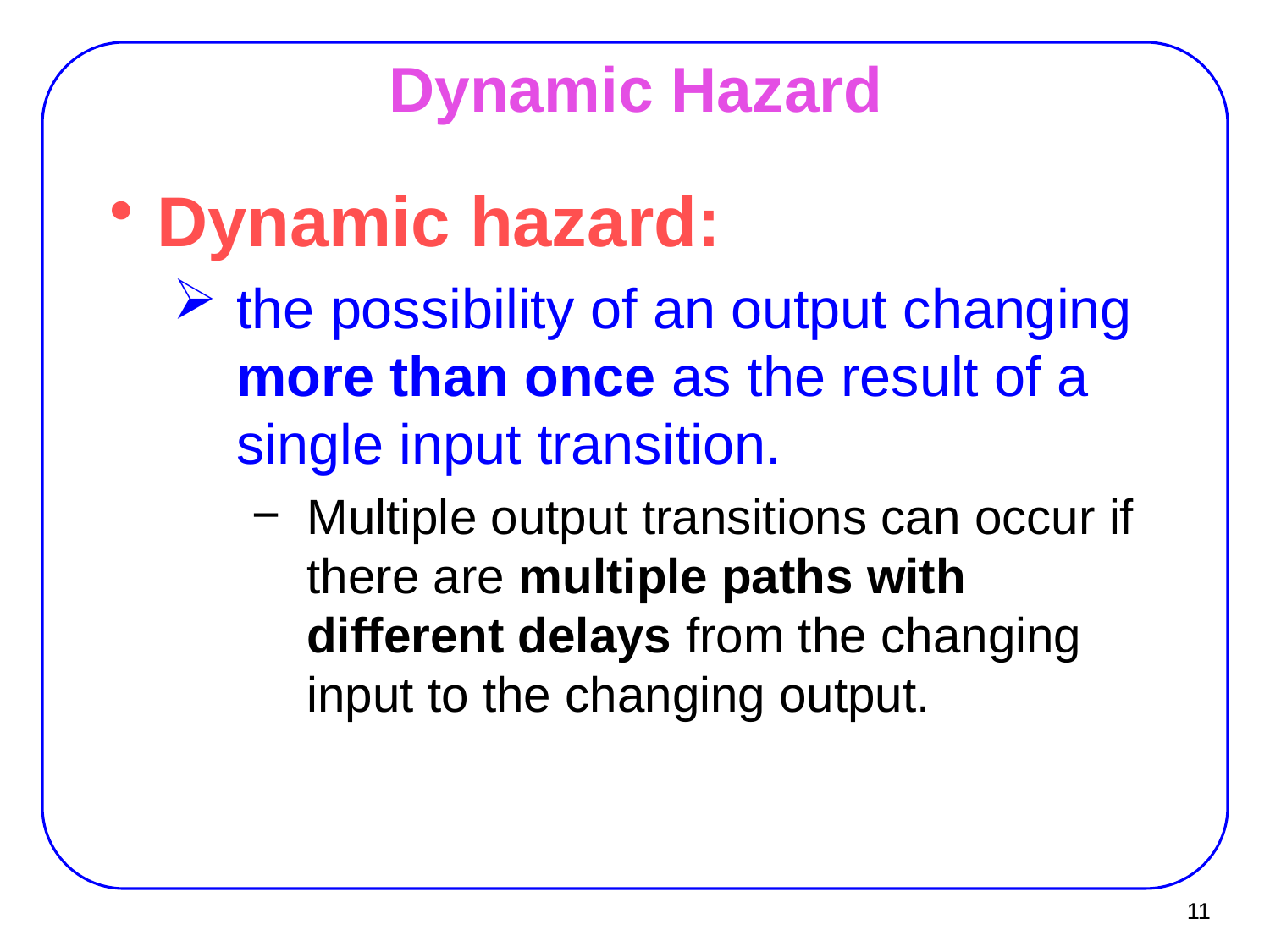

# Dynamic Hazard
Dynamic hazard:
the possibility of an output changing more than once as the result of a single input transition.
Multiple output transitions can occur if there are multiple paths with different delays from the changing input to the changing output.
11